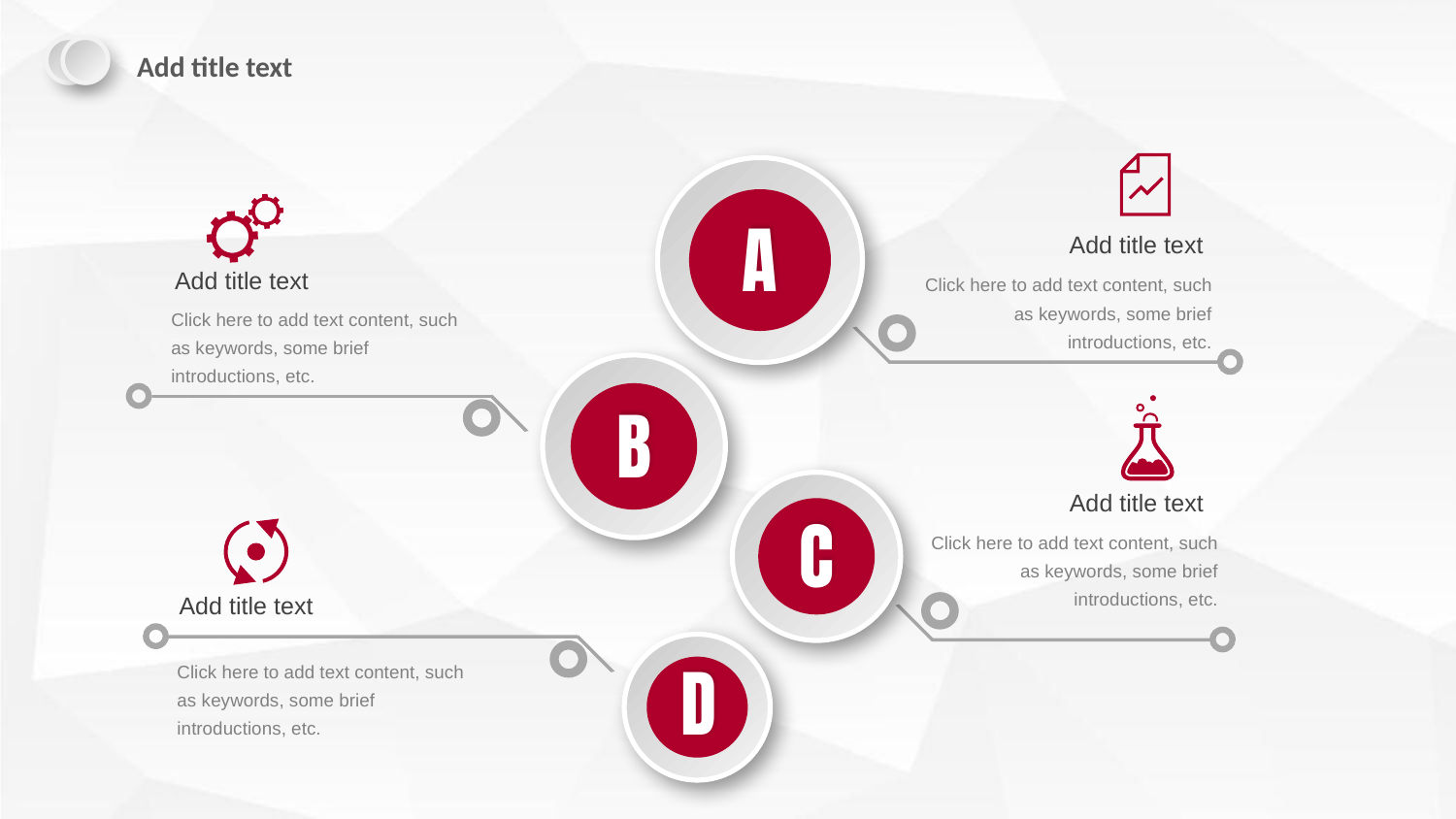

Add title text

Add title text
Click here to add text content, such as keywords, some brief introductions, etc.

A

Add title text
Click here to add text content, such as keywords, some brief introductions, etc.

B

Add title text
Click here to add text content, such as keywords, some brief introductions, etc.

C

Add title text

D

Click here to add text content, such as keywords, some brief introductions, etc.